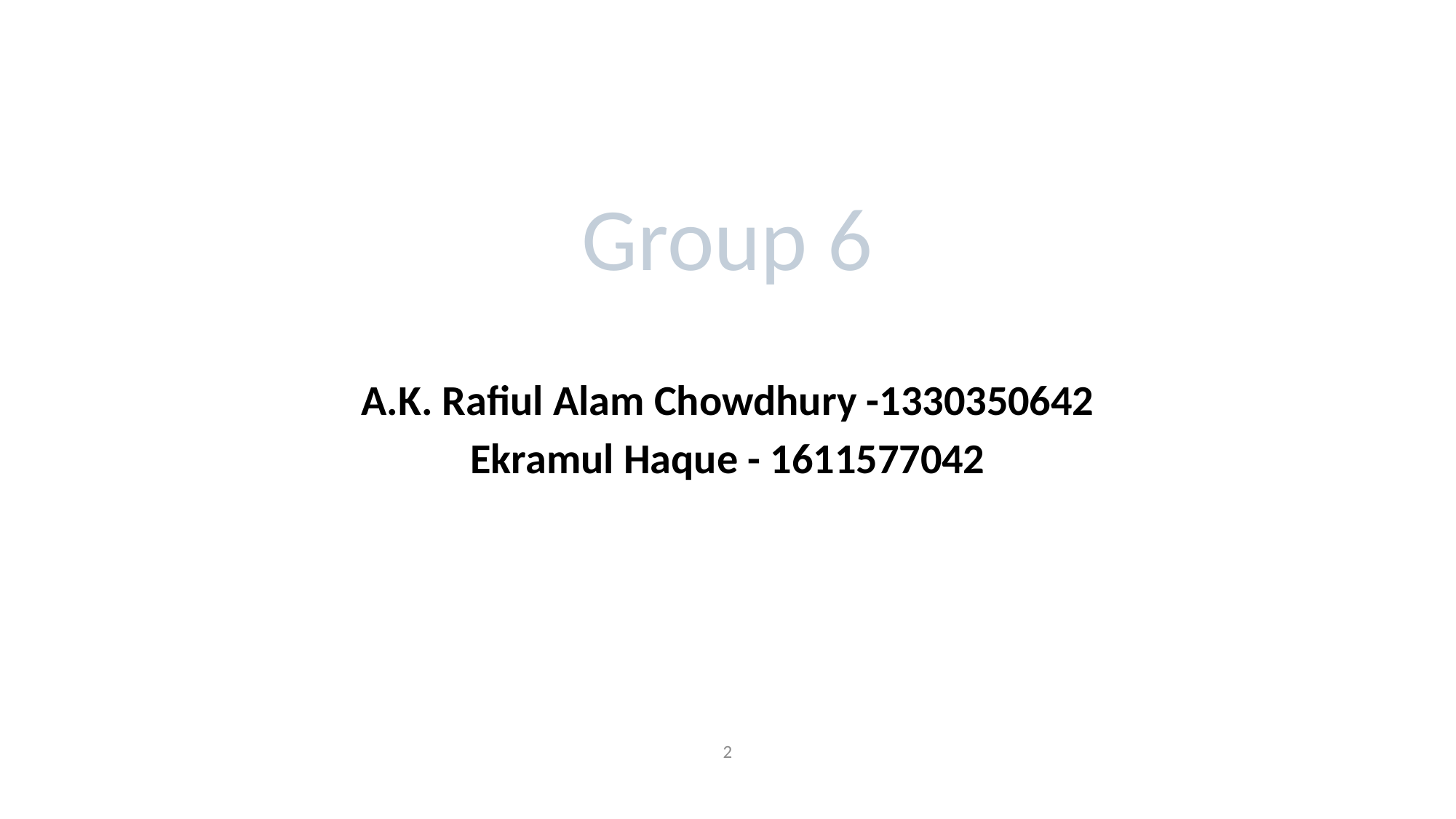

Group 6
A.K. Rafiul Alam Chowdhury -1330350642
Ekramul Haque - 1611577042
2